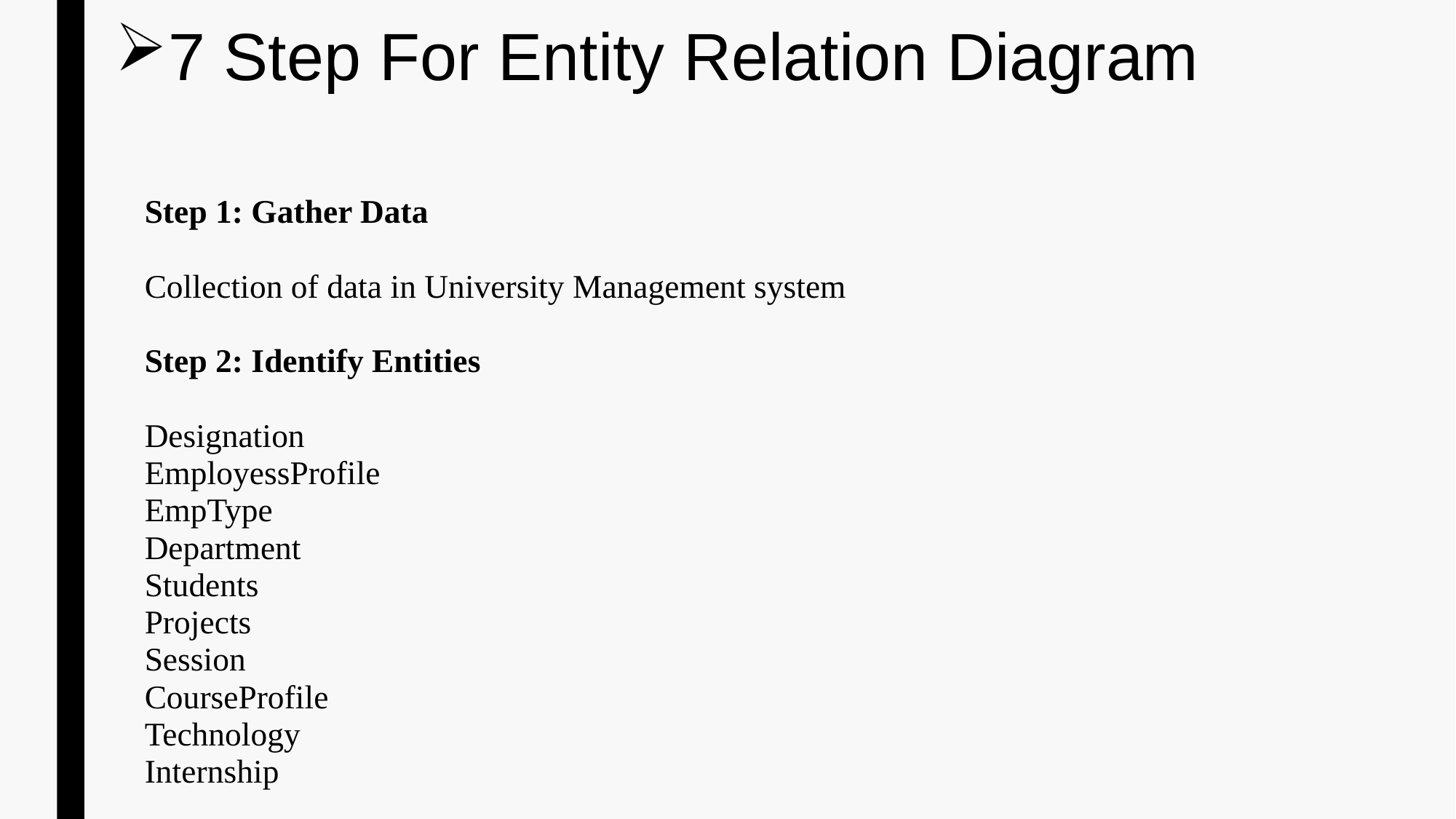

# 7 Step For Entity Relation Diagram
Step 1: Gather Data

Collection of data in University Management system

Step 2: Identify Entities

Designation
EmployessProfile
EmpType
Department
Students
Projects
Session
CourseProfile
Technology
Internship